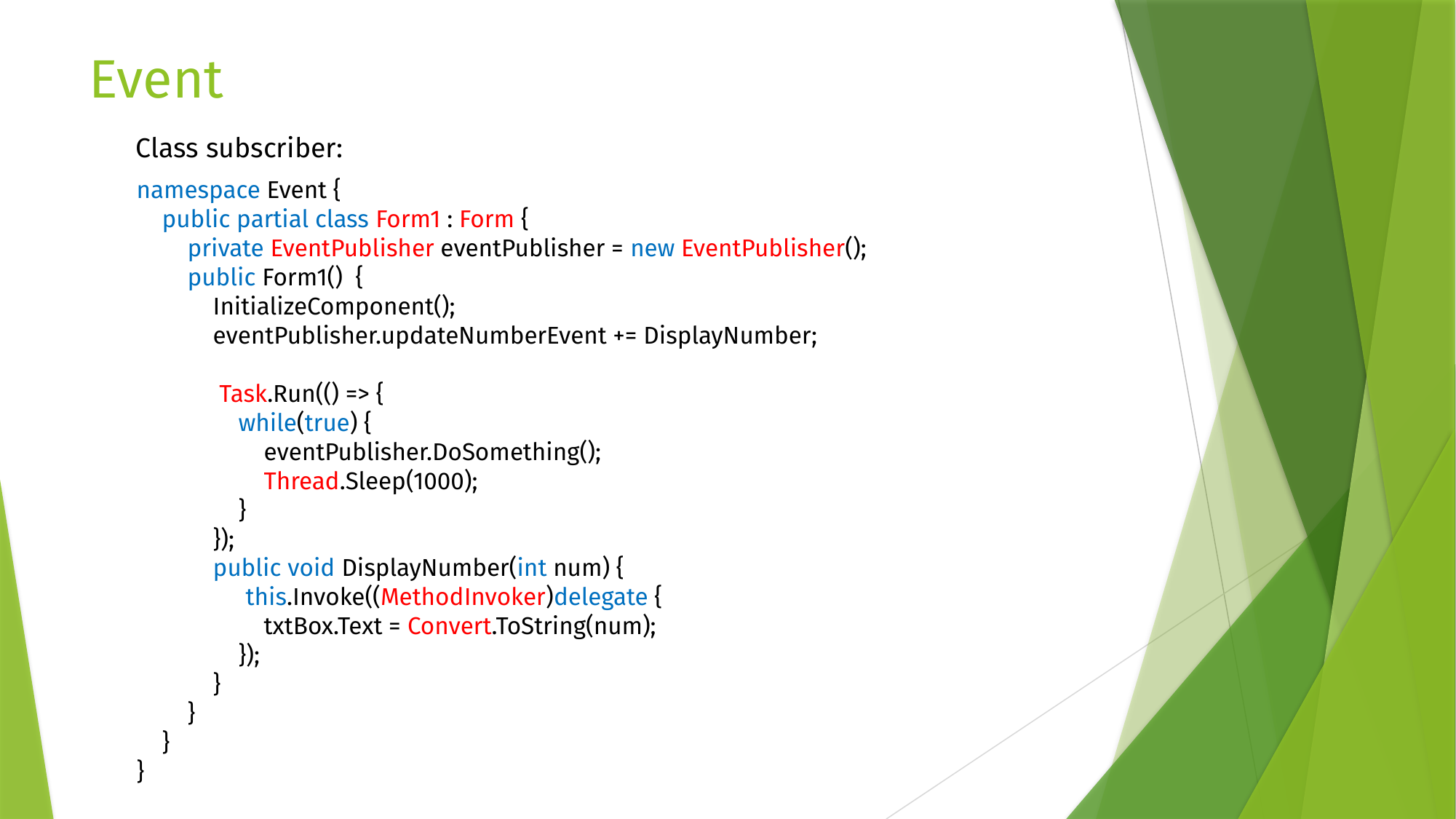

# Event
Class subscriber:
namespace Event {
    public partial class Form1 : Form {
        private EventPublisher eventPublisher = new EventPublisher();
        public Form1()  {
            InitializeComponent();
            eventPublisher.updateNumberEvent += DisplayNumber;

             Task.Run(() => {
                while(true) {
                    eventPublisher.DoSomething();
                    Thread.Sleep(1000);
                }
            });
            public void DisplayNumber(int num) {
	this.Invoke((MethodInvoker)delegate {
                    txtBox.Text = Convert.ToString(num);
                });
            }
        }
    }
}